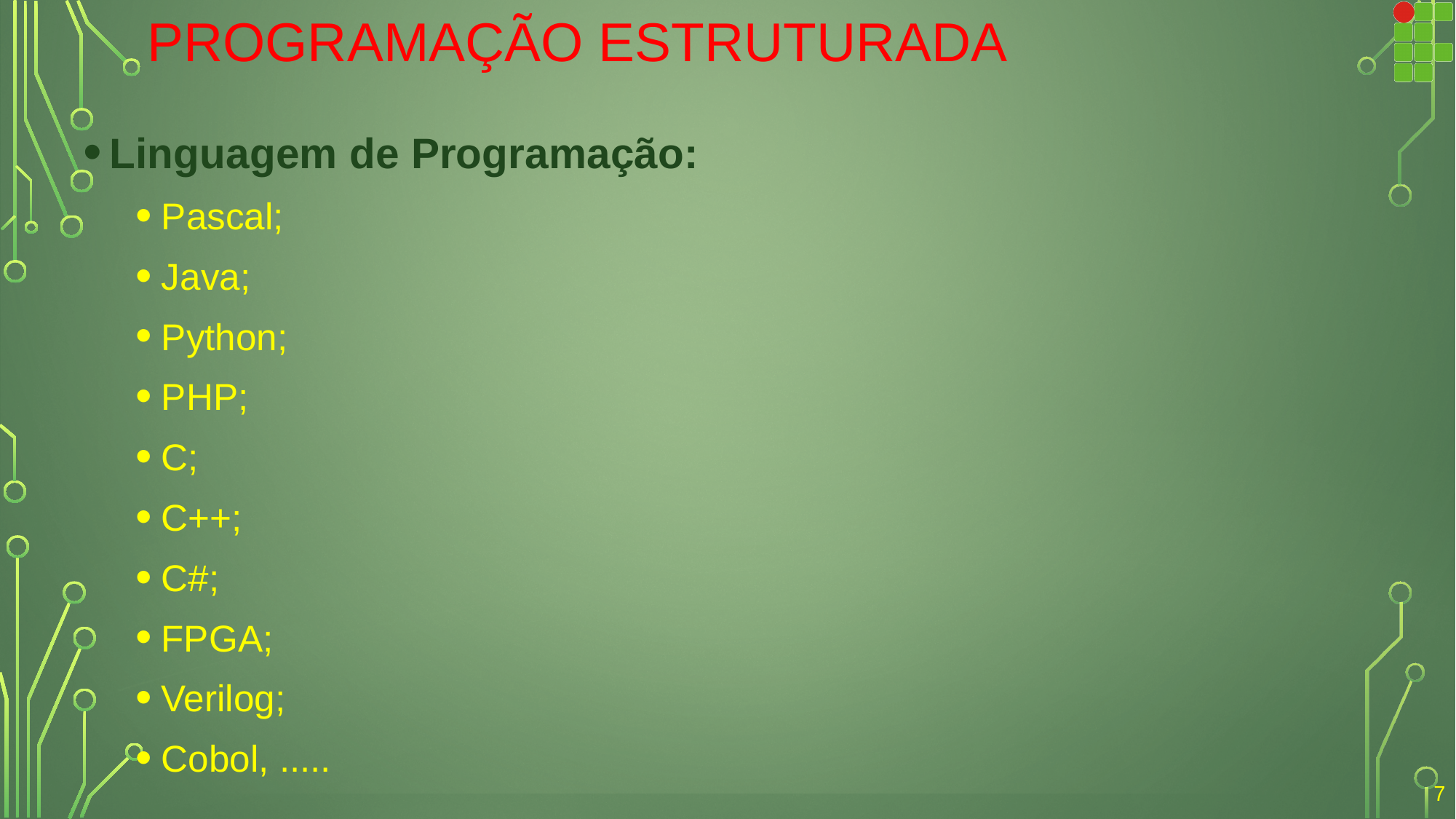

# Programação Estruturada
Linguagem de Programação:
Pascal;
Java;
Python;
PHP;
C;
C++;
C#;
FPGA;
Verilog;
Cobol, .....
7